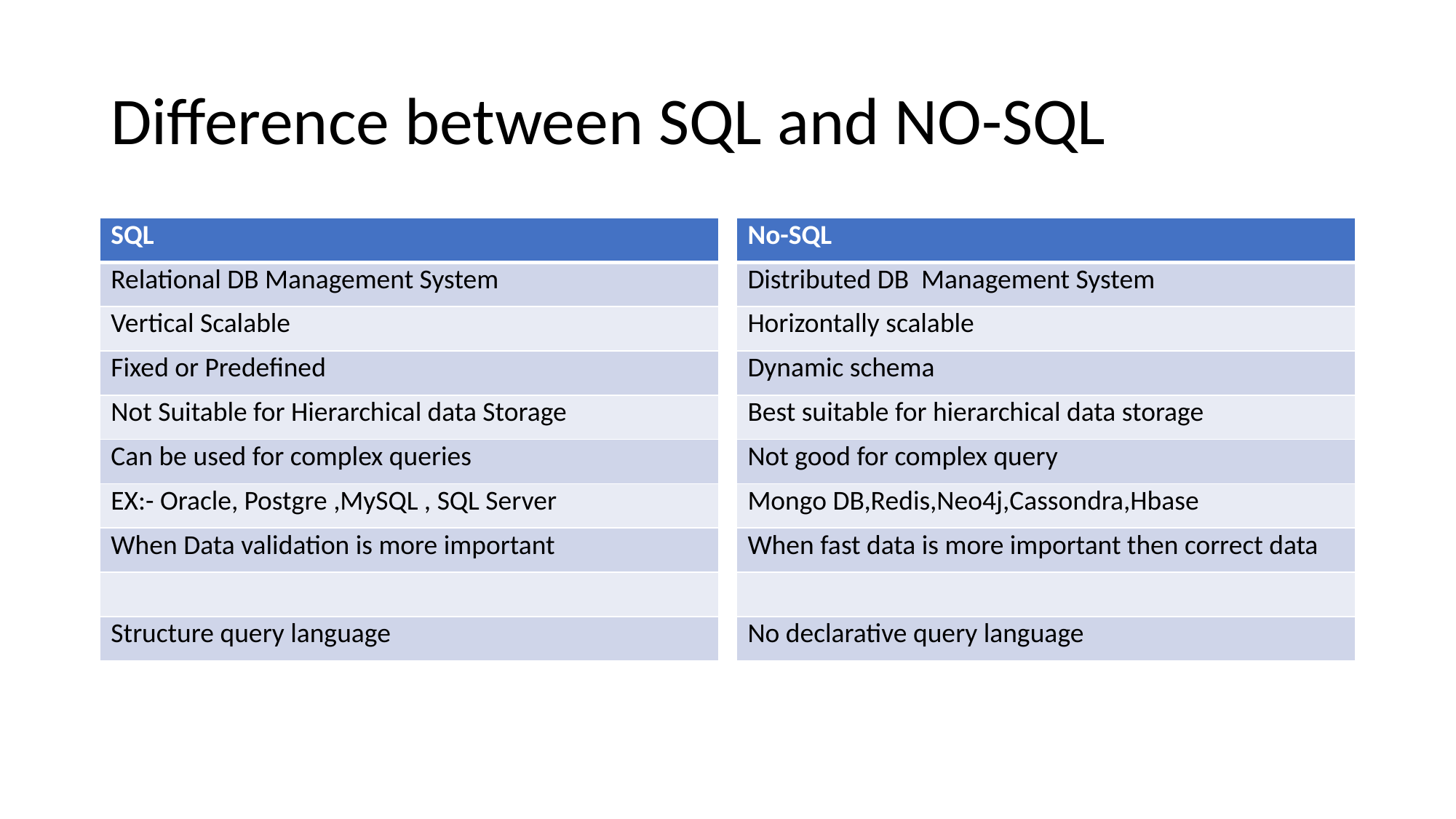

# Difference between SQL and NO-SQL
| SQL |
| --- |
| Relational DB Management System |
| Vertical Scalable |
| Fixed or Predefined |
| Not Suitable for Hierarchical data Storage |
| Can be used for complex queries |
| EX:- Oracle, Postgre ,MySQL , SQL Server |
| When Data validation is more important |
|  |
| Structure query language |
| No-SQL |
| --- |
| Distributed DB Management System |
| Horizontally scalable |
| Dynamic schema |
| Best suitable for hierarchical data storage |
| Not good for complex query |
| Mongo DB,Redis,Neo4j,Cassondra,Hbase |
| When fast data is more important then correct data |
|  |
| No declarative query language |